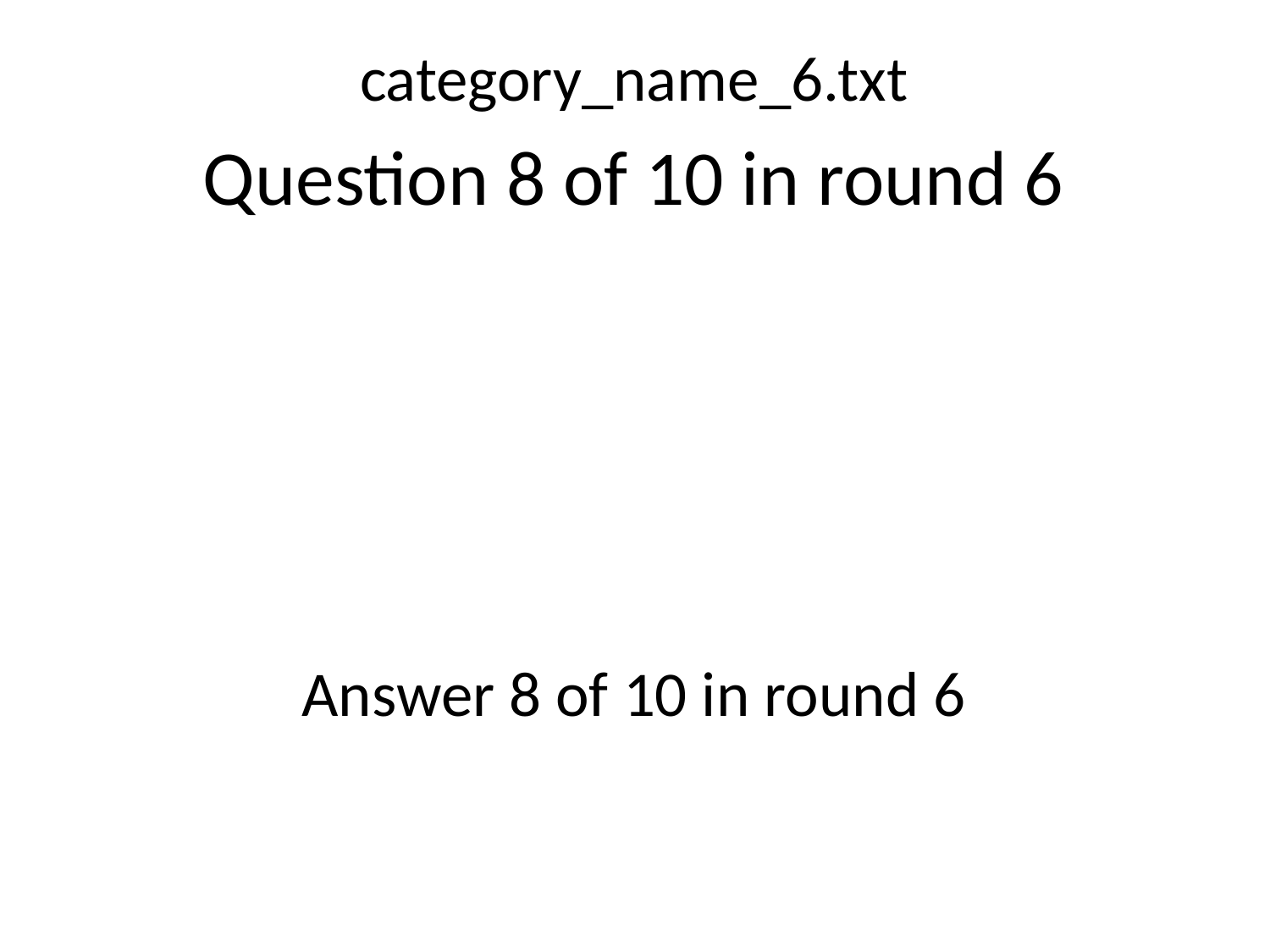

category_name_6.txt
Question 8 of 10 in round 6
Answer 8 of 10 in round 6